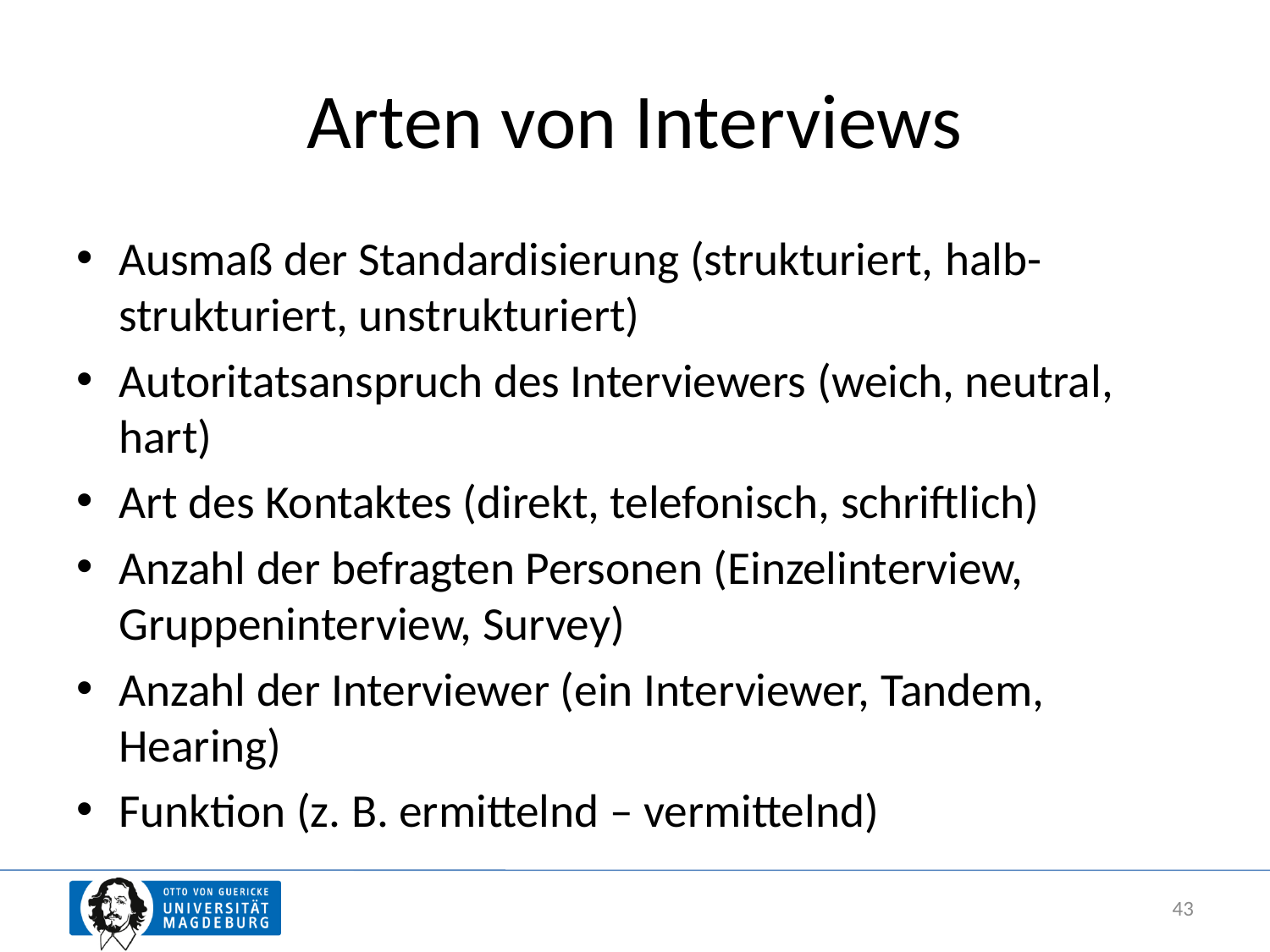

# Arten von Interviews
Ausmaß der Standardisierung (strukturiert, halb-strukturiert, unstrukturiert)
Autoritatsanspruch des Interviewers (weich, neutral, hart)
Art des Kontaktes (direkt, telefonisch, schriftlich)
Anzahl der befragten Personen (Einzelinterview, Gruppeninterview, Survey)
Anzahl der Interviewer (ein Interviewer, Tandem, Hearing)
Funktion (z. B. ermittelnd – vermittelnd)
43